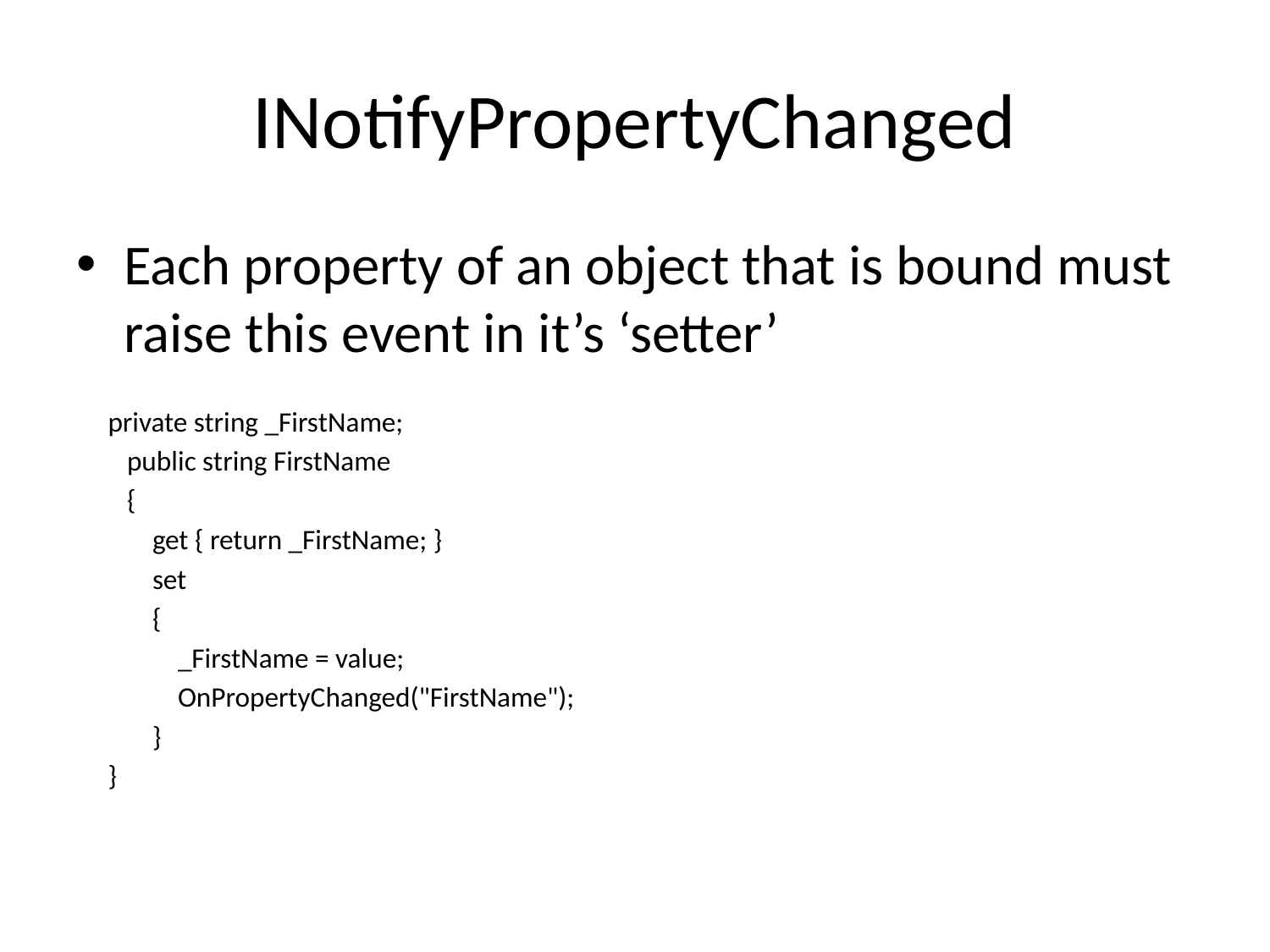

# INotifyPropertyChanged
Each property of an object that is bound must raise this event in it’s ‘setter’
     private string _FirstName;
        public string FirstName
        {
            get { return _FirstName; }
            set
            {
                _FirstName = value;
                OnPropertyChanged("FirstName");
            }
     }